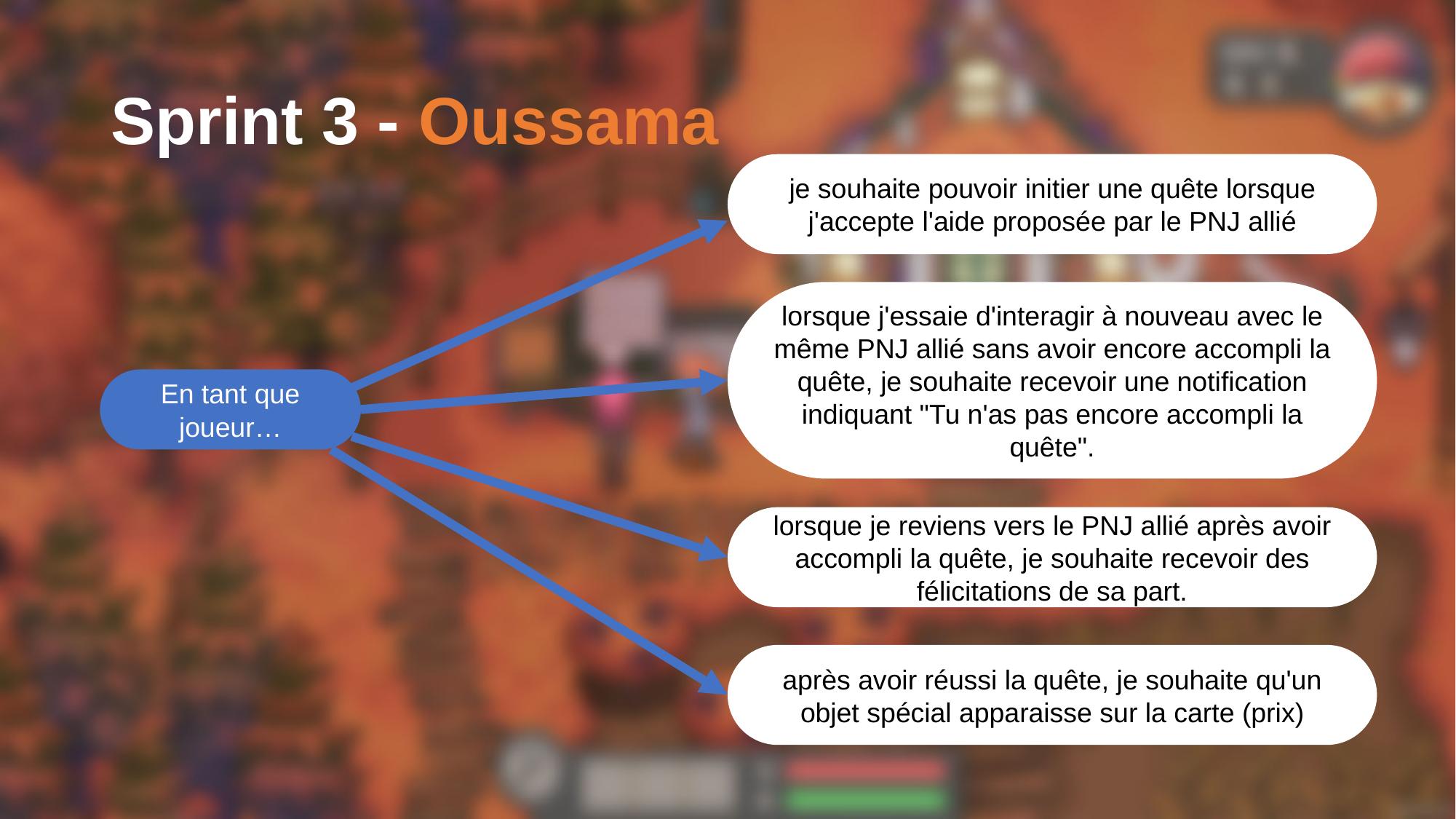

# Sprint 3 - Oussama
je souhaite pouvoir initier une quête lorsque j'accepte l'aide proposée par le PNJ allié
lorsque j'essaie d'interagir à nouveau avec le même PNJ allié sans avoir encore accompli la quête, je souhaite recevoir une notification indiquant "Tu n'as pas encore accompli la quête".
lorsque je reviens vers le PNJ allié après avoir accompli la quête, je souhaite recevoir des félicitations de sa part.
après avoir réussi la quête, je souhaite qu'un objet spécial apparaisse sur la carte (prix)
En tant que joueur…